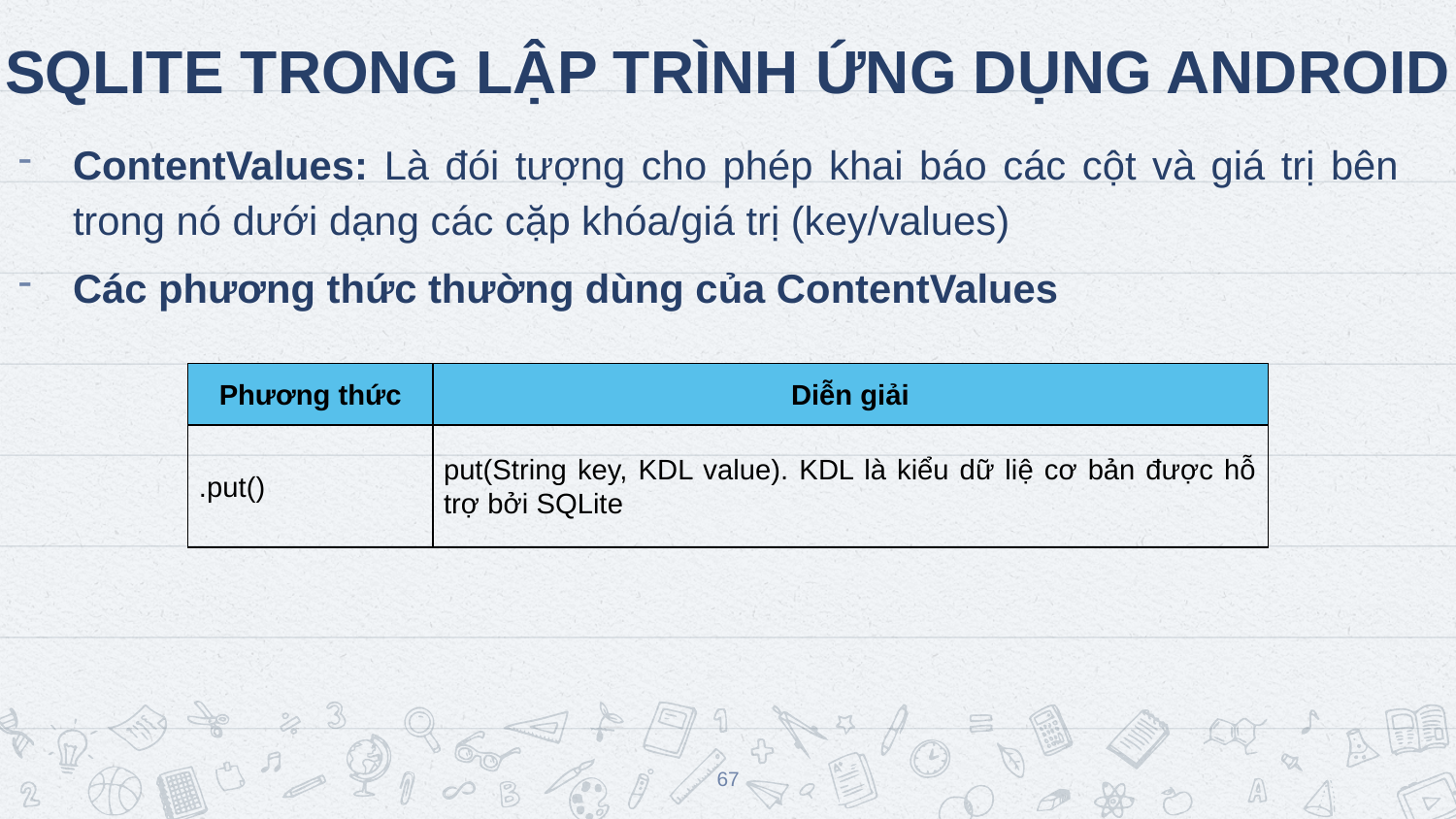

# SQLITE TRONG LẬP TRÌNH ỨNG DỤNG ANDROID
ContentValues: Là đói tượng cho phép khai báo các cột và giá trị bên trong nó dưới dạng các cặp khóa/giá trị (key/values)
Các phương thức thường dùng của ContentValues
| Phương thức | Diễn giải |
| --- | --- |
| .put() | put(String key, KDL value). KDL là kiểu dữ liệ cơ bản được hỗ trợ bởi SQLite |
67